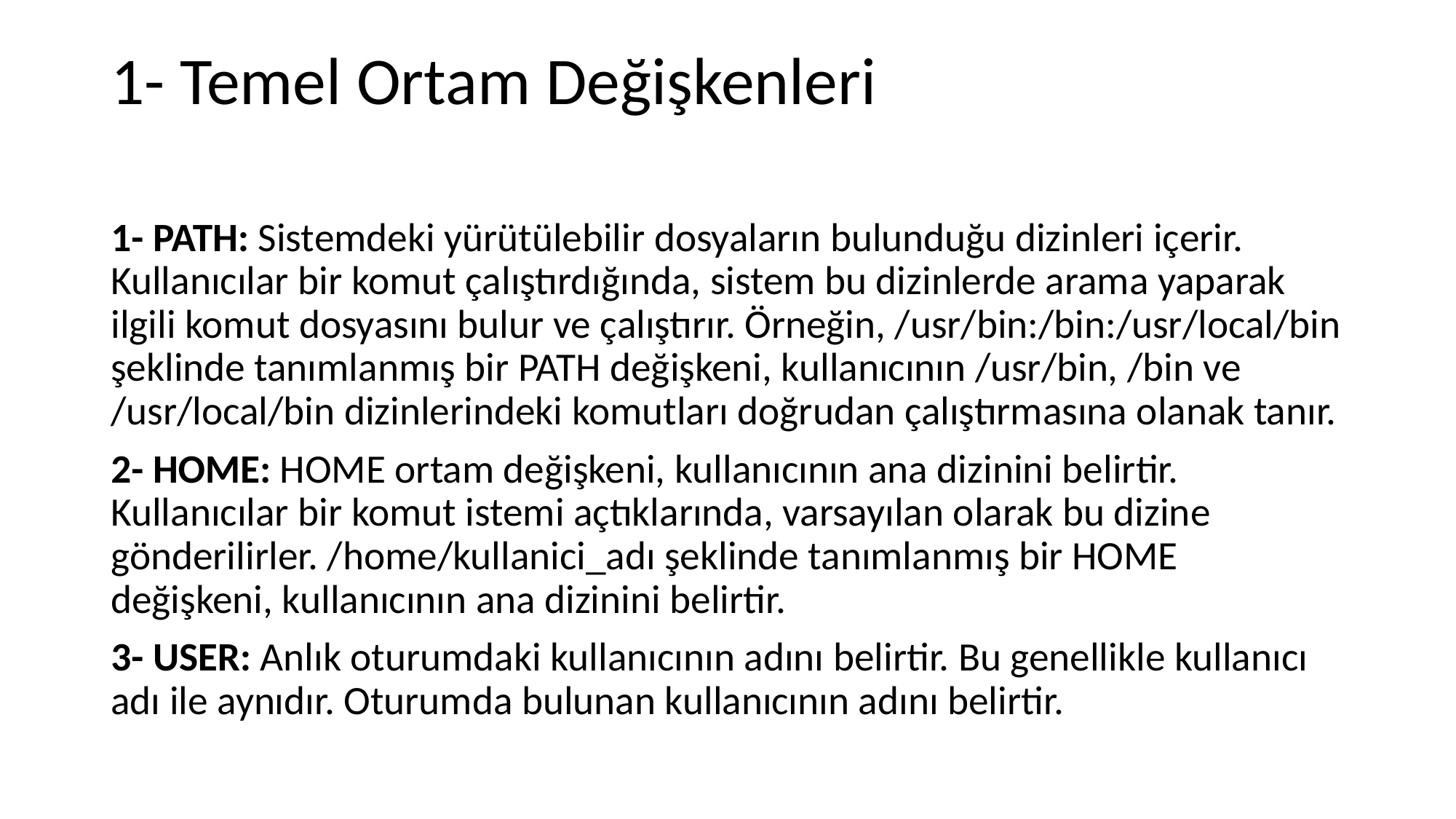

# 1- Temel Ortam Değişkenleri
1- PATH: Sistemdeki yürütülebilir dosyaların bulunduğu dizinleri içerir. Kullanıcılar bir komut çalıştırdığında, sistem bu dizinlerde arama yaparak ilgili komut dosyasını bulur ve çalıştırır. Örneğin, /usr/bin:/bin:/usr/local/bin şeklinde tanımlanmış bir PATH değişkeni, kullanıcının /usr/bin, /bin ve /usr/local/bin dizinlerindeki komutları doğrudan çalıştırmasına olanak tanır.
2- HOME: HOME ortam değişkeni, kullanıcının ana dizinini belirtir. Kullanıcılar bir komut istemi açtıklarında, varsayılan olarak bu dizine gönderilirler. /home/kullanici_adı şeklinde tanımlanmış bir HOME değişkeni, kullanıcının ana dizinini belirtir.
3- USER: Anlık oturumdaki kullanıcının adını belirtir. Bu genellikle kullanıcı adı ile aynıdır. Oturumda bulunan kullanıcının adını belirtir.